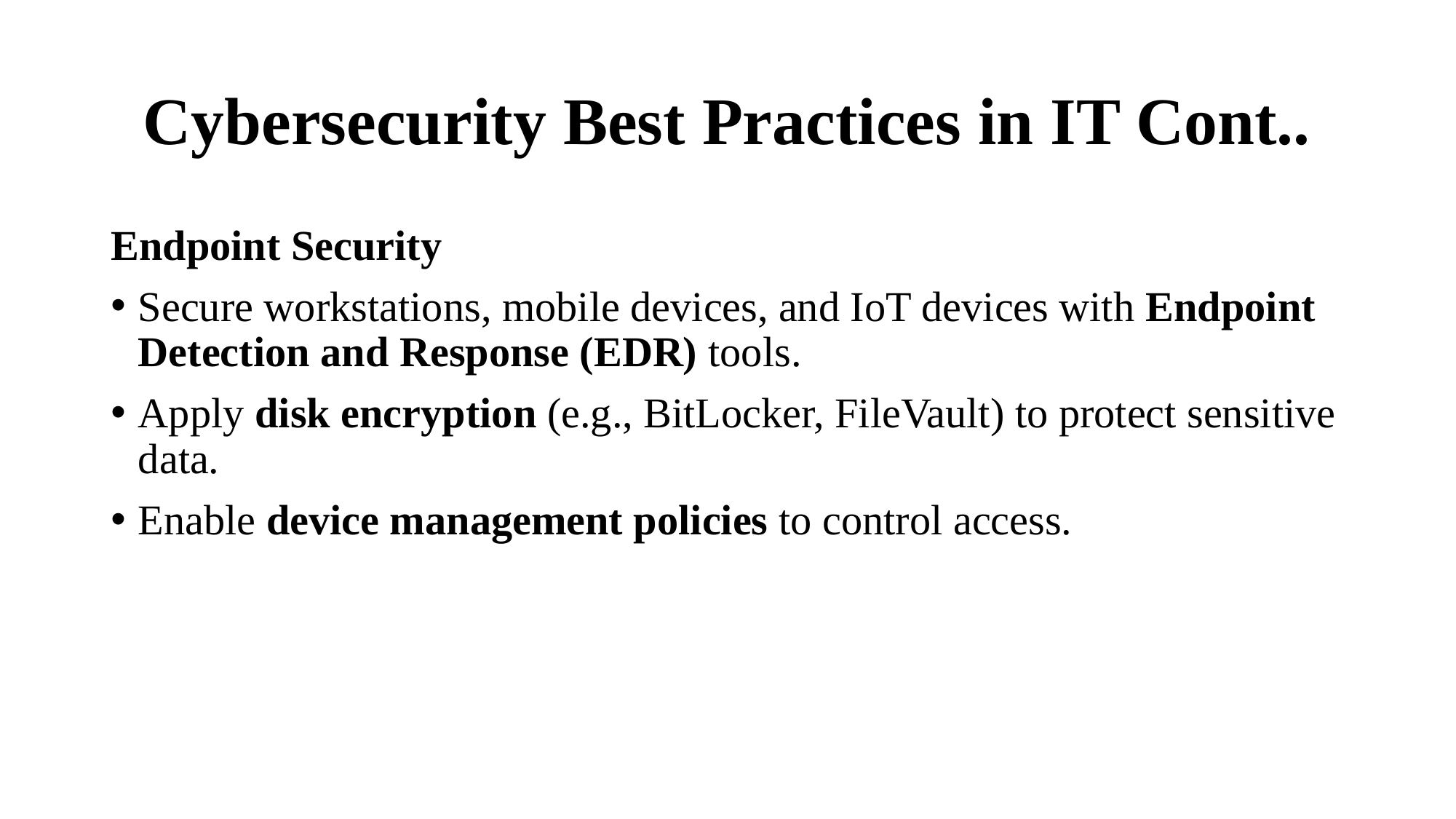

# Cybersecurity Best Practices in IT Cont..
Endpoint Security
Secure workstations, mobile devices, and IoT devices with Endpoint Detection and Response (EDR) tools.
Apply disk encryption (e.g., BitLocker, FileVault) to protect sensitive data.
Enable device management policies to control access.